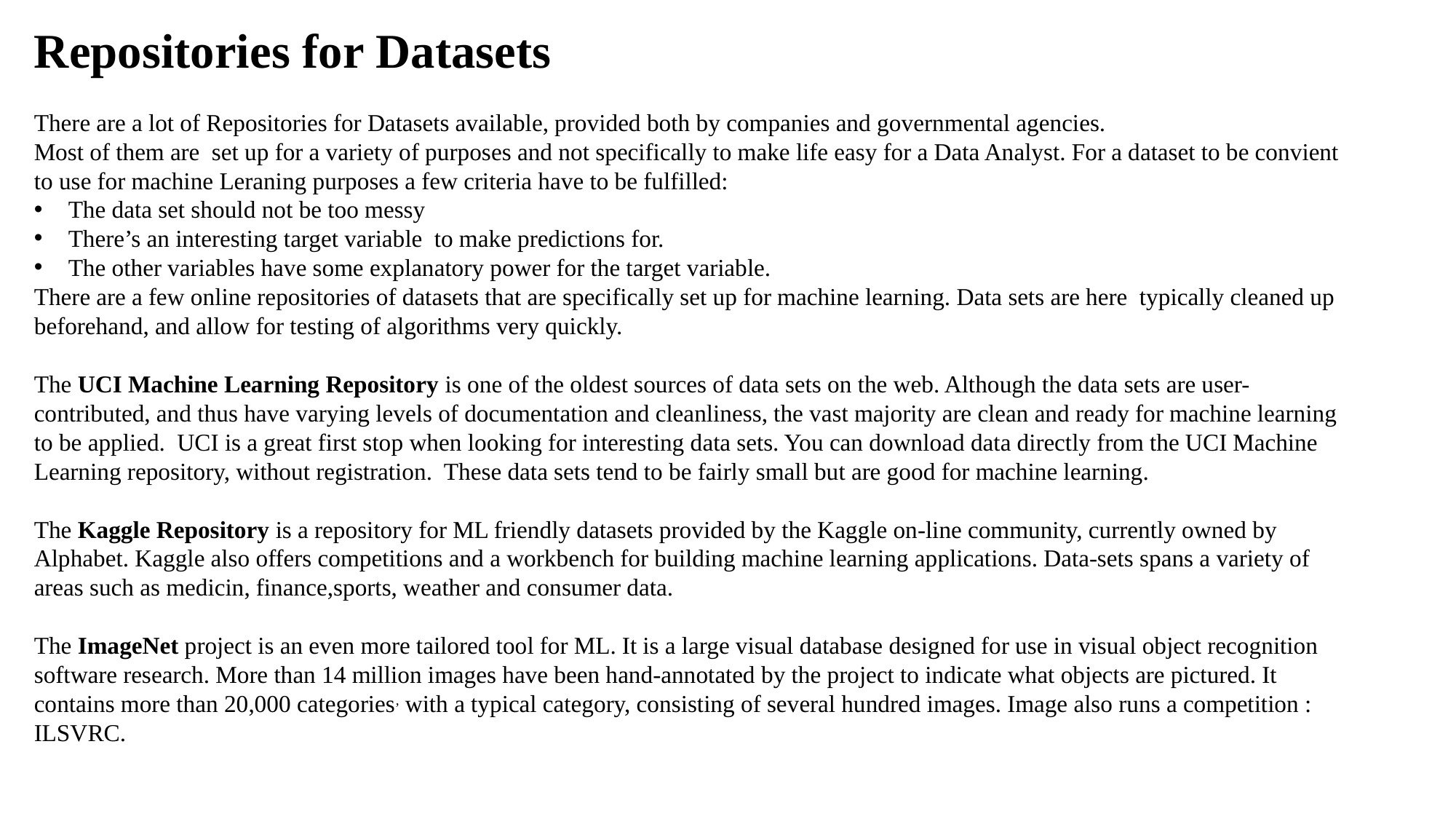

Repositories for Datasets

There are a lot of Repositories for Datasets available, provided both by companies and governmental agencies.
Most of them are  set up for a variety of purposes and not specifically to make life easy for a Data Analyst. For a dataset to be convient to use for machine Leraning purposes a few criteria have to be fulfilled:
The data set should not be too messy
There’s an interesting target variable  to make predictions for.
The other variables have some explanatory power for the target variable.
There are a few online repositories of datasets that are specifically set up for machine learning. Data sets are here  typically cleaned up beforehand, and allow for testing of algorithms very quickly.

The UCI Machine Learning Repository is one of the oldest sources of data sets on the web. Although the data sets are user-contributed, and thus have varying levels of documentation and cleanliness, the vast majority are clean and ready for machine learning to be applied.  UCI is a great first stop when looking for interesting data sets. You can download data directly from the UCI Machine Learning repository, without registration.  These data sets tend to be fairly small but are good for machine learning.

The Kaggle Repository is a repository for ML friendly datasets provided by the Kaggle on-line community, currently owned by Alphabet. Kaggle also offers competitions and a workbench for building machine learning applications. Data-sets spans a variety of areas such as medicin, finance,sports, weather and consumer data.

The ImageNet project is an even more tailored tool for ML. It is a large visual database designed for use in visual object recognition software research. More than 14 million images have been hand-annotated by the project to indicate what objects are pictured. It contains more than 20,000 categories, with a typical category, consisting of several hundred images. Image also runs a competition : ILSVRC.